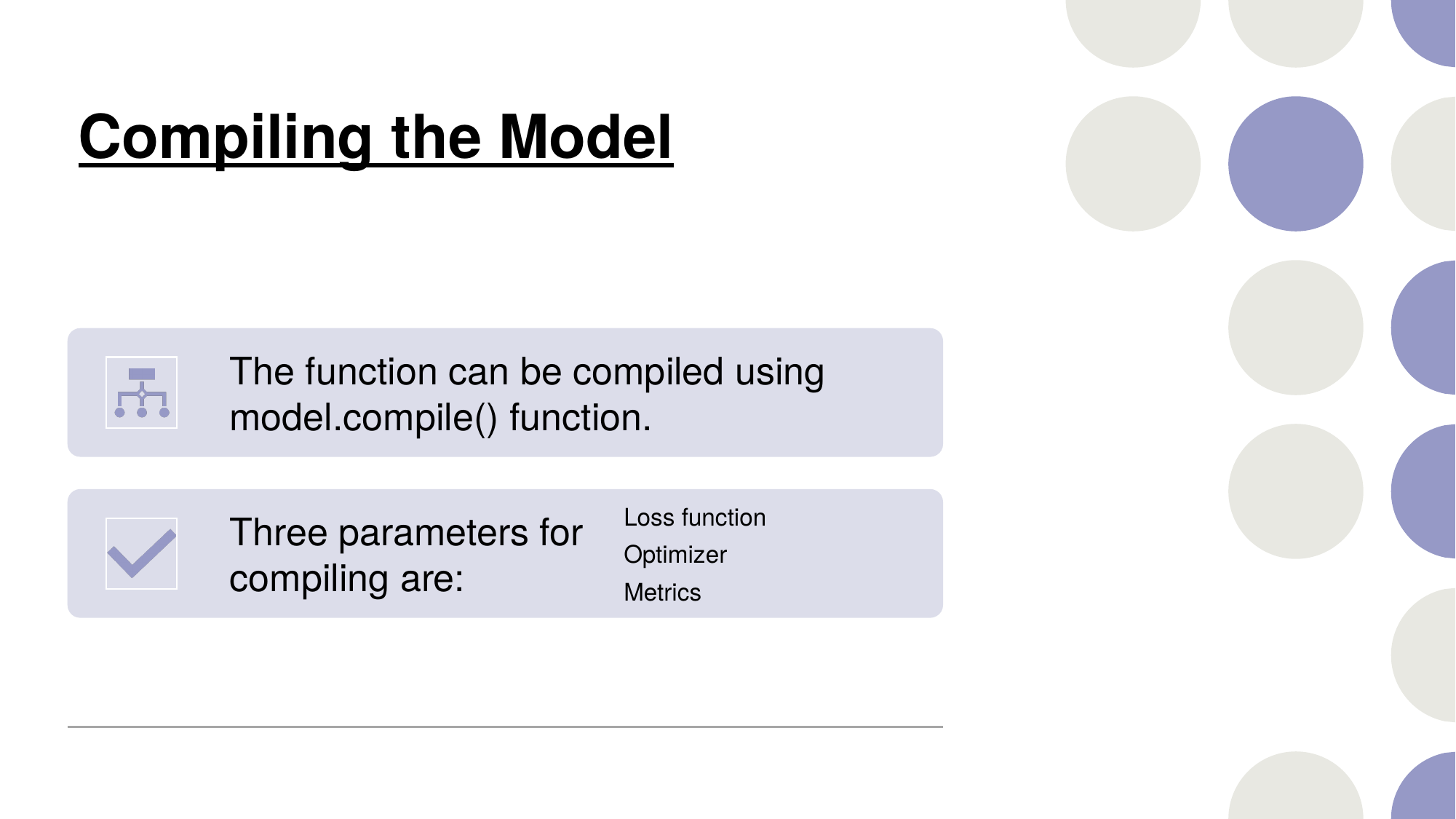

# Compiling the Model
The function can be compiled using model.compile() function.
Three parameters for compiling are:
Loss function
Optimizer
Metrics